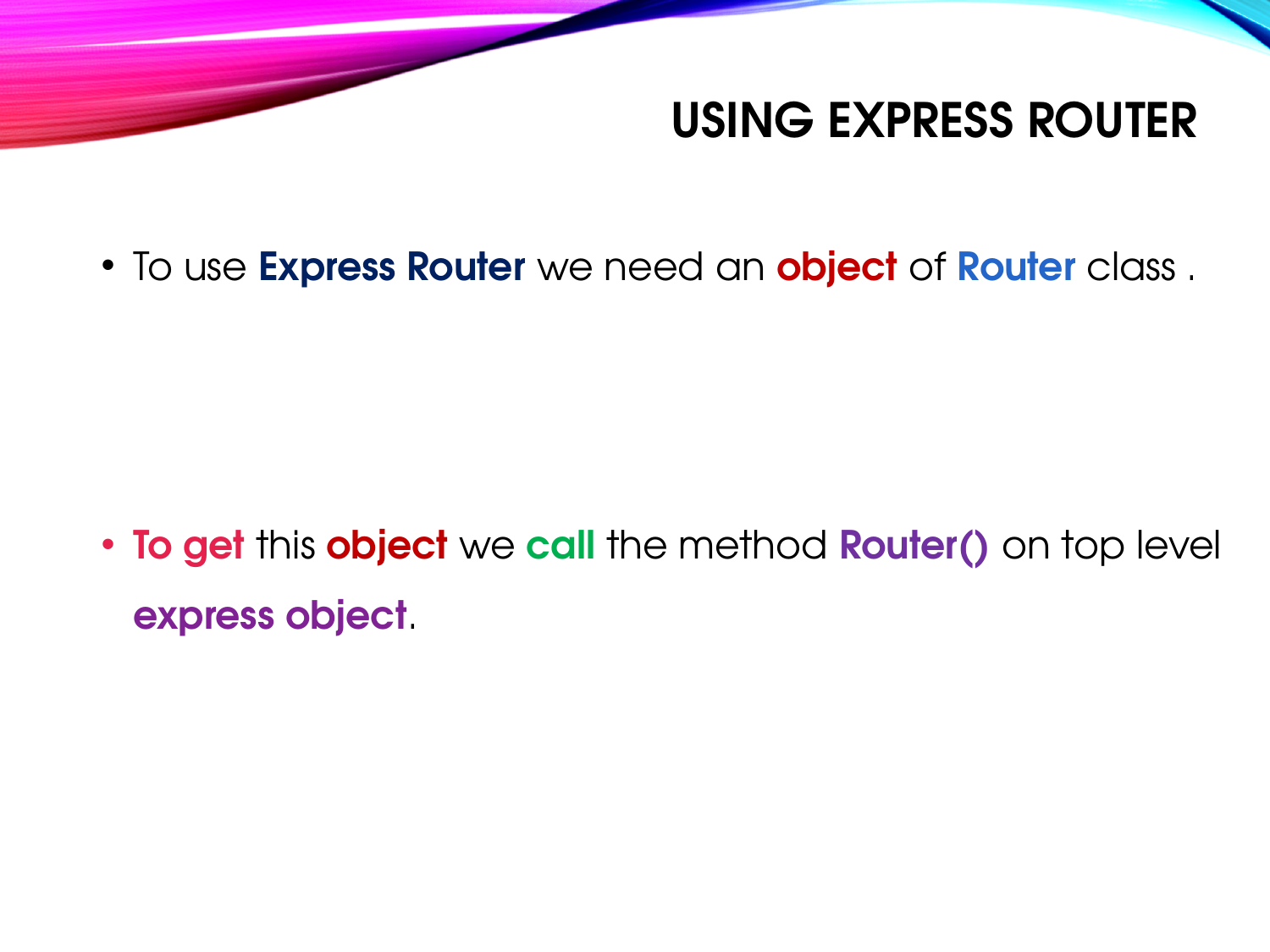

# Using express router
To use Express Router we need an object of Router class .

To get this object we call the method Router() on top level express object.